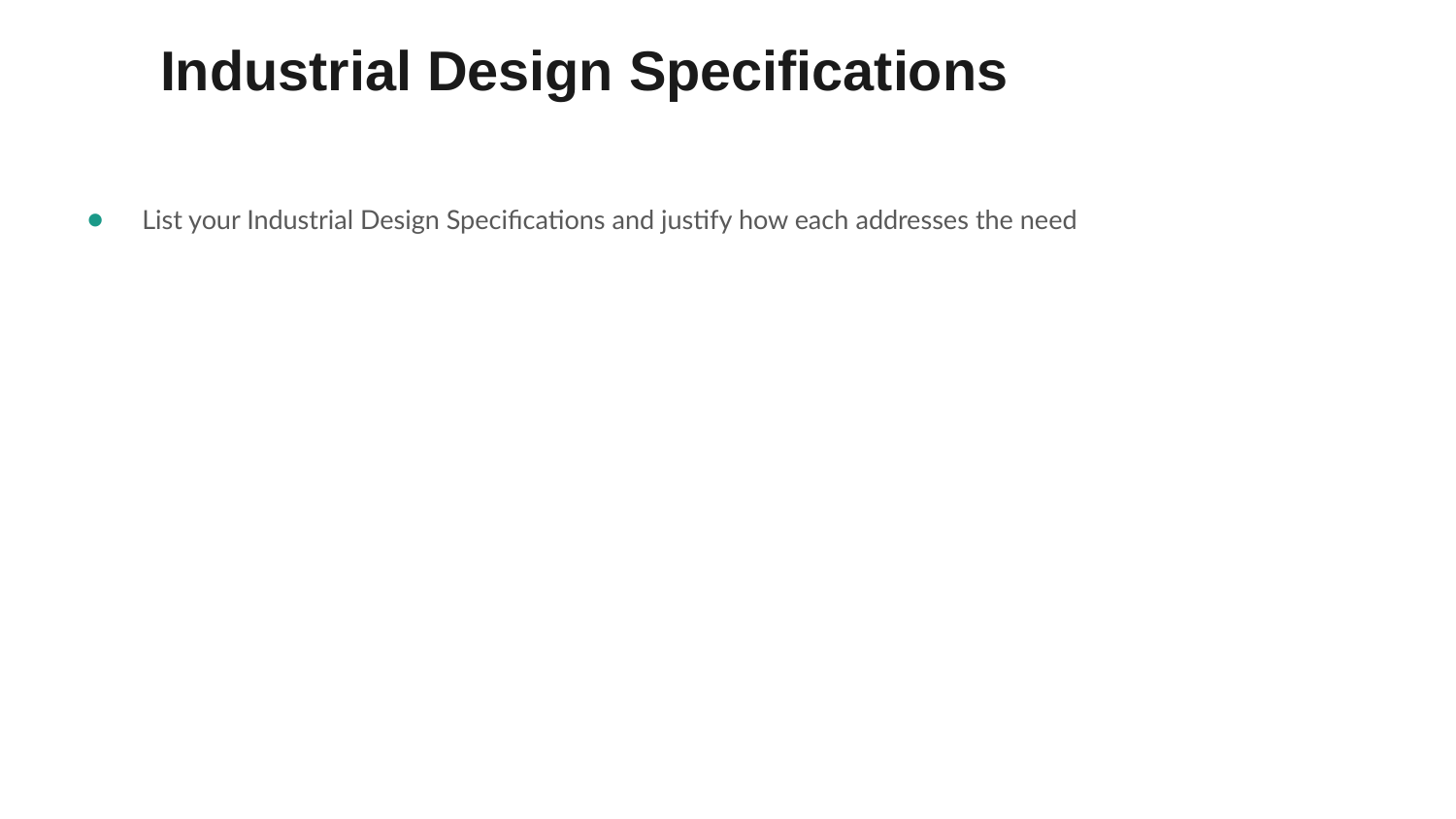

# Industrial Design Specifications
List your Industrial Design Specifications and justify how each addresses the need